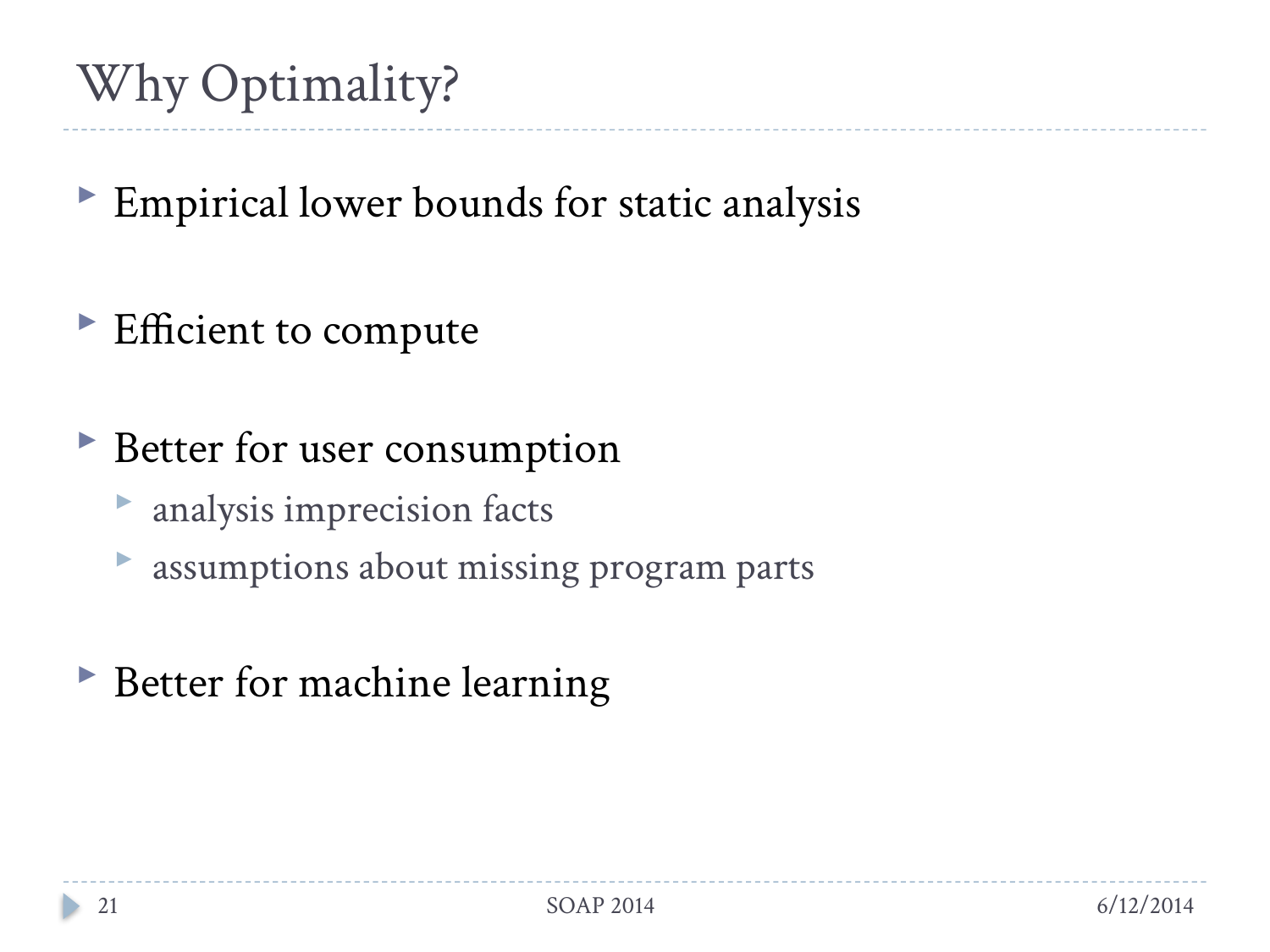

# Why Optimality?
Empirical lower bounds for static analysis

Efficient to compute

Better for user consumption
analysis imprecision facts
assumptions about missing program parts

Better for machine learning
21
SOAP 2014
6/12/2014